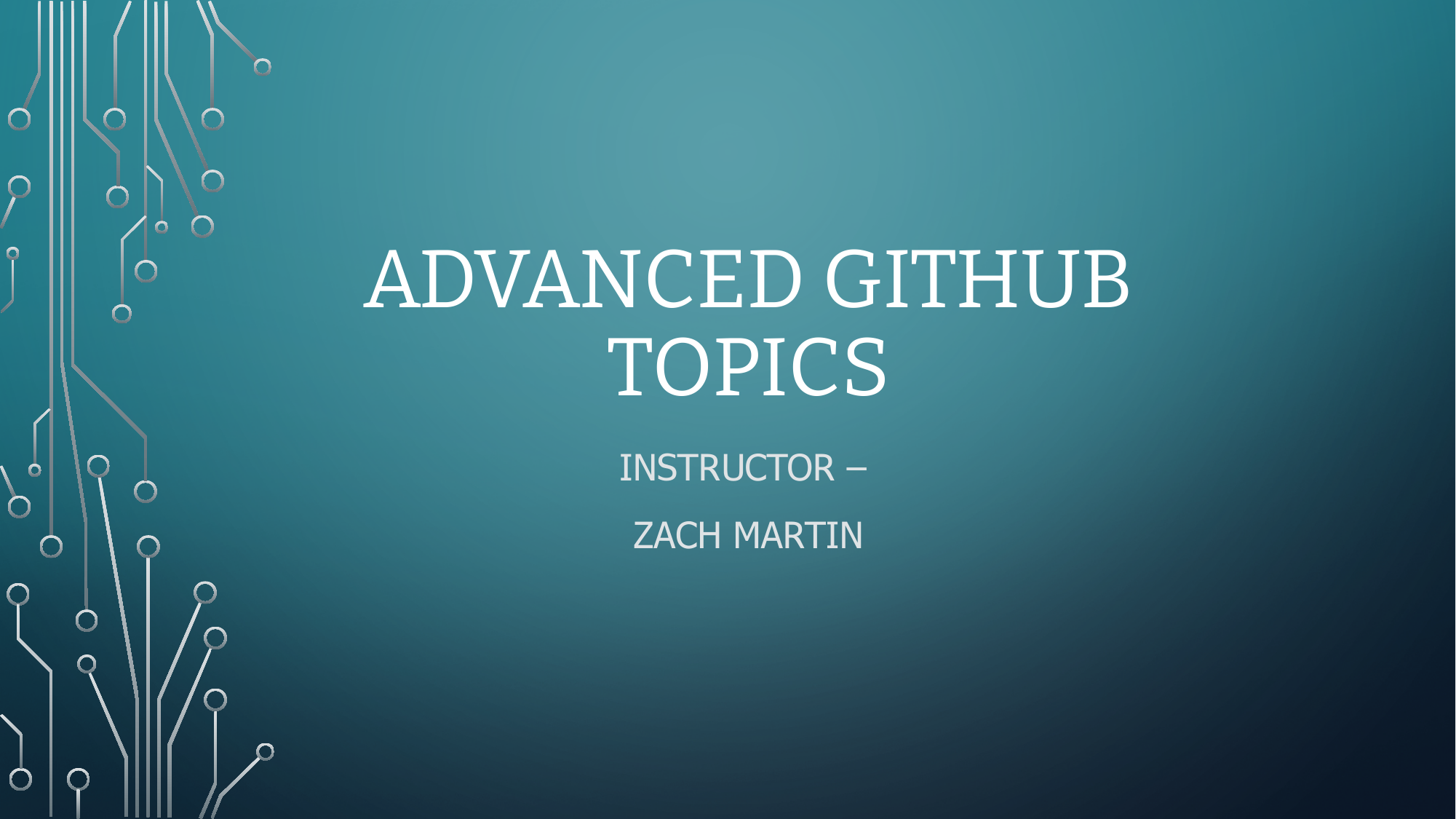

# Advanced Github Topics
Instructor –
Zach martin